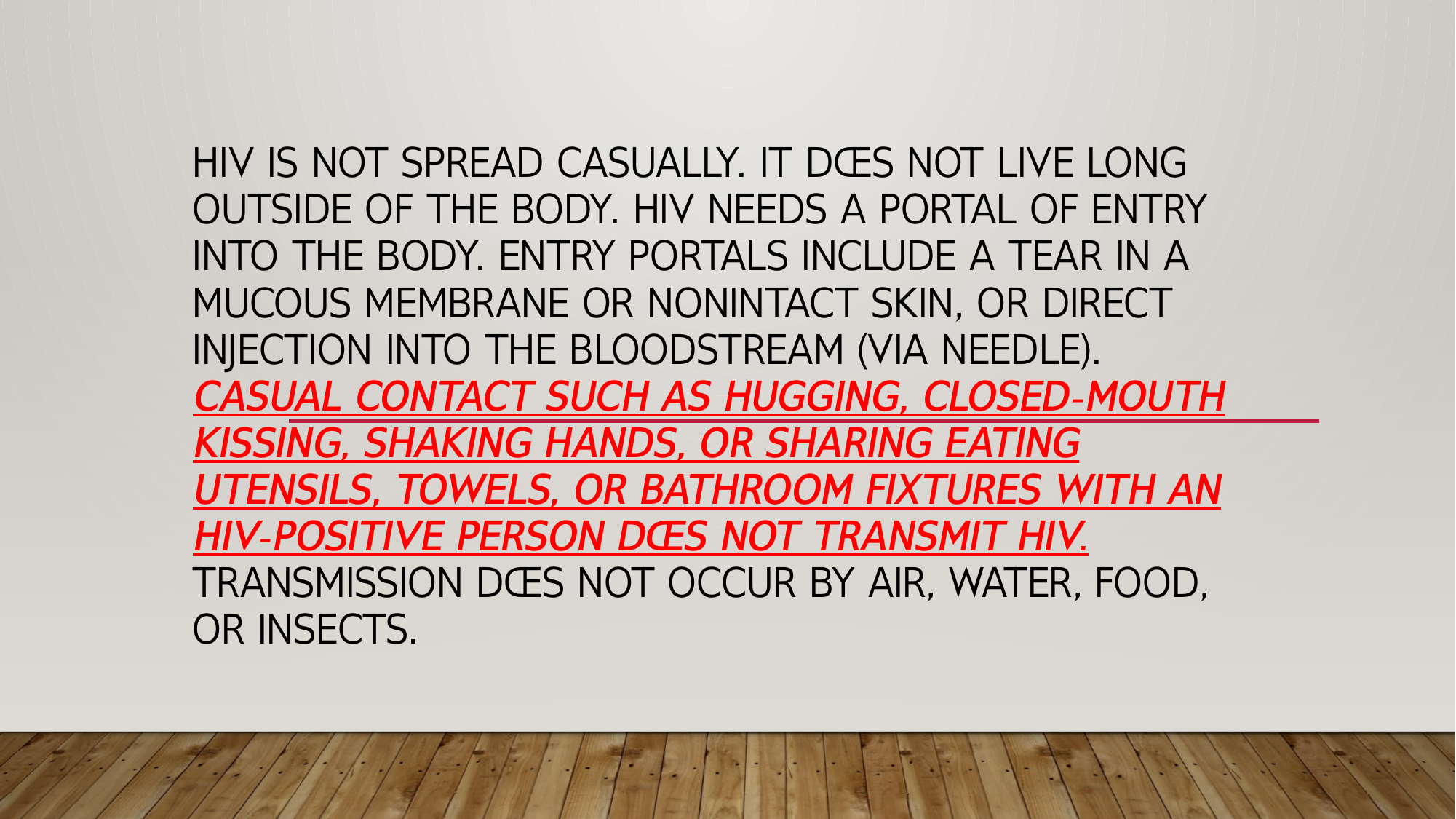

# HIV is not spread casually. It does not live long outside of the body. HIV needs a portal of entry into the body. Entry portals include a tear in a mucous membrane or nonintact skin, or direct injection into the bloodstream (via needle). Casual contact such as hugging, closed-mouth kissing, shaking hands, or sharing eating utensils, towels, or bathroom fixtures with an HIV-positive person does not transmit HIV. Transmission does not occur by air, water, food, or insects.